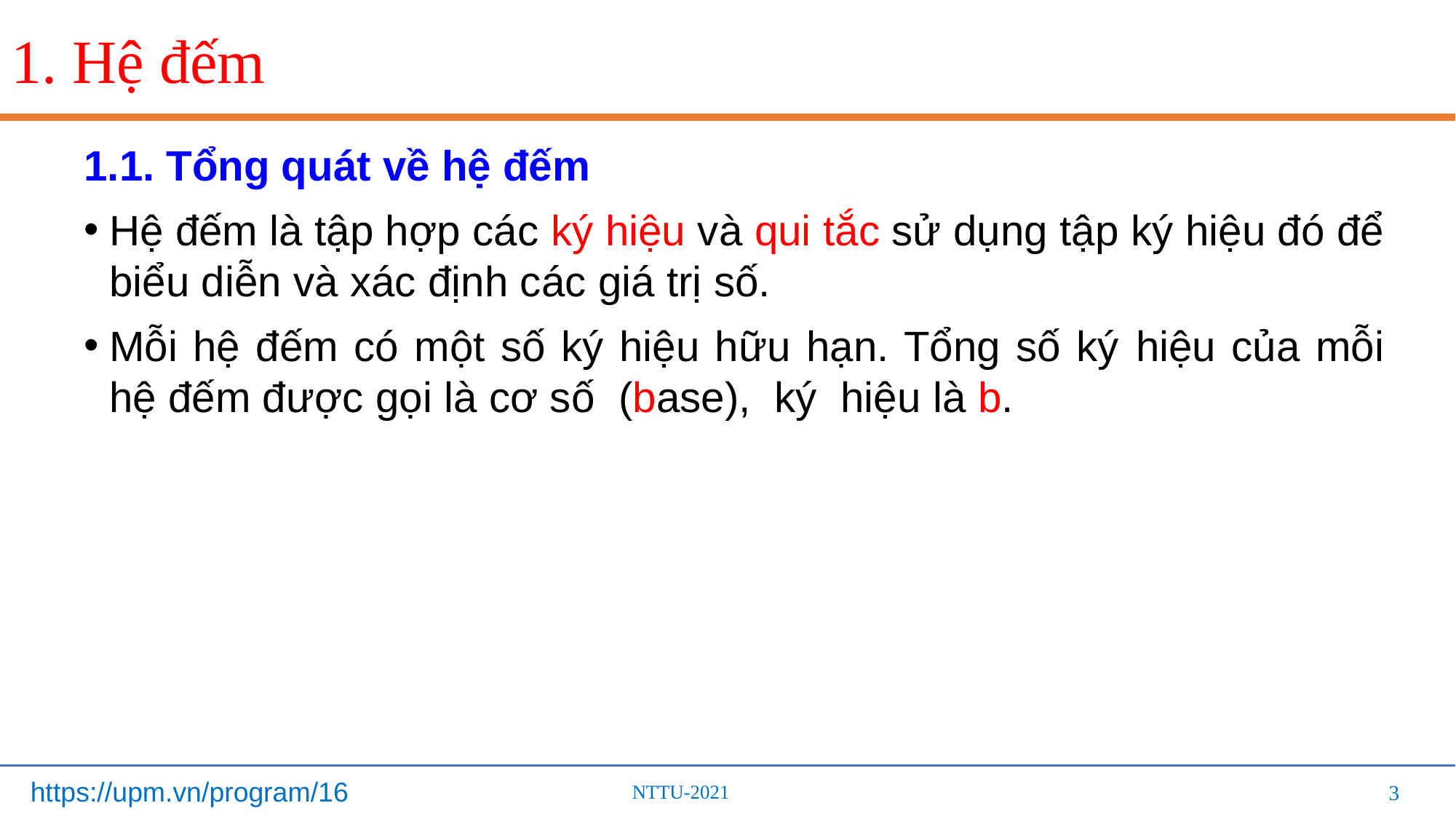

# 1. Hệ đếm
1.1. Tổng quát về hệ đếm
Hệ đếm là tập hợp các ký hiệu và qui tắc sử dụng tập ký hiệu đó để biểu diễn và xác định các giá trị số.
Mỗi hệ đếm có một số ký hiệu hữu hạn. Tổng số ký hiệu của mỗi hệ đếm được gọi là cơ số  (base),  ký  hiệu là b.
3
3